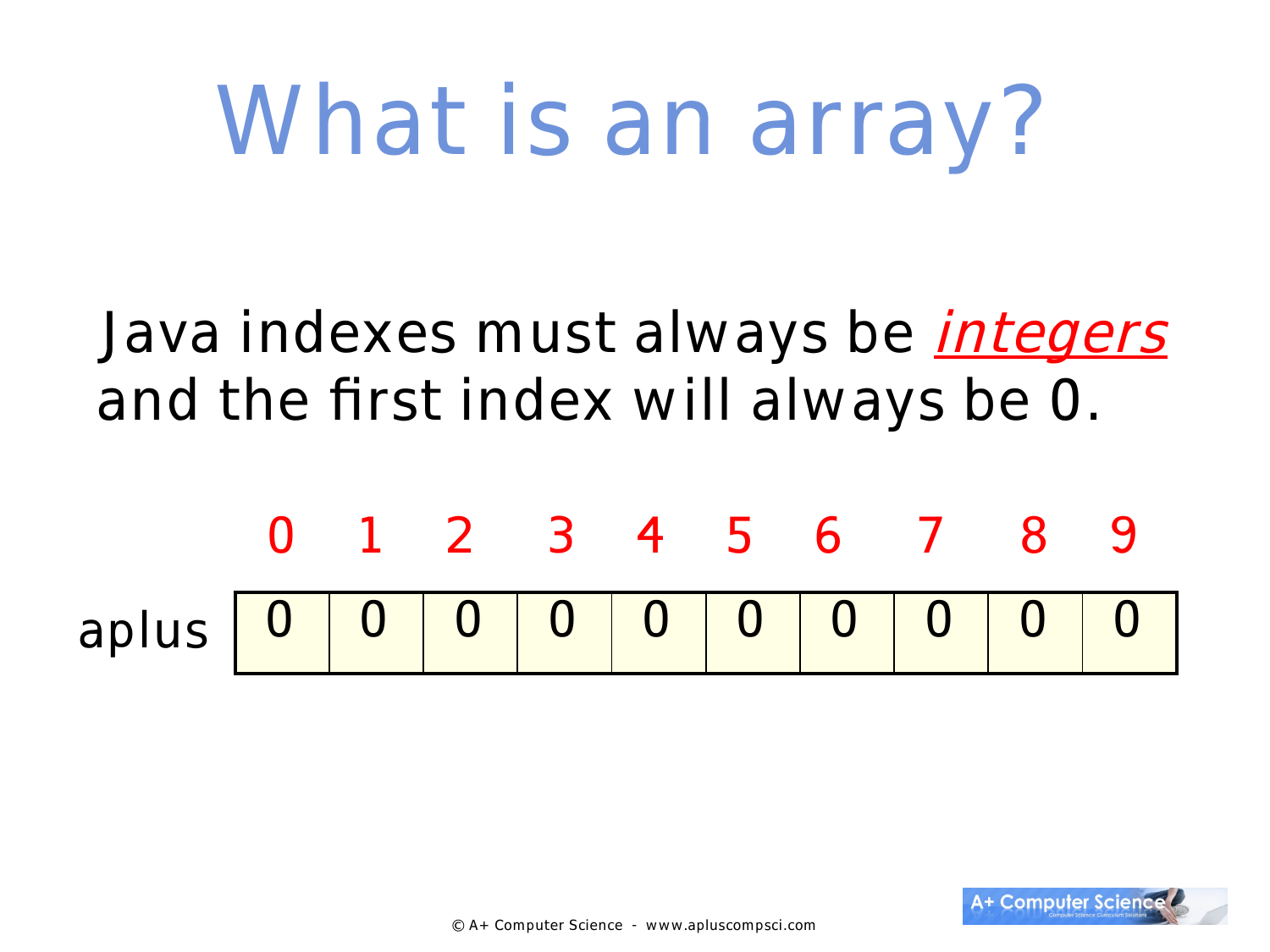

What is an array?

Java indexes must always be integers
and the first index will always be 0.
0    1    2     3    4    5    6	 7     8    9
aplus
| 0 | 0 | 0 | 0 | 0 | 0 | 0 | 0 | 0 | 0 |
| --- | --- | --- | --- | --- | --- | --- | --- | --- | --- |

© A+ Computer Science  -  www.apluscompsci.com